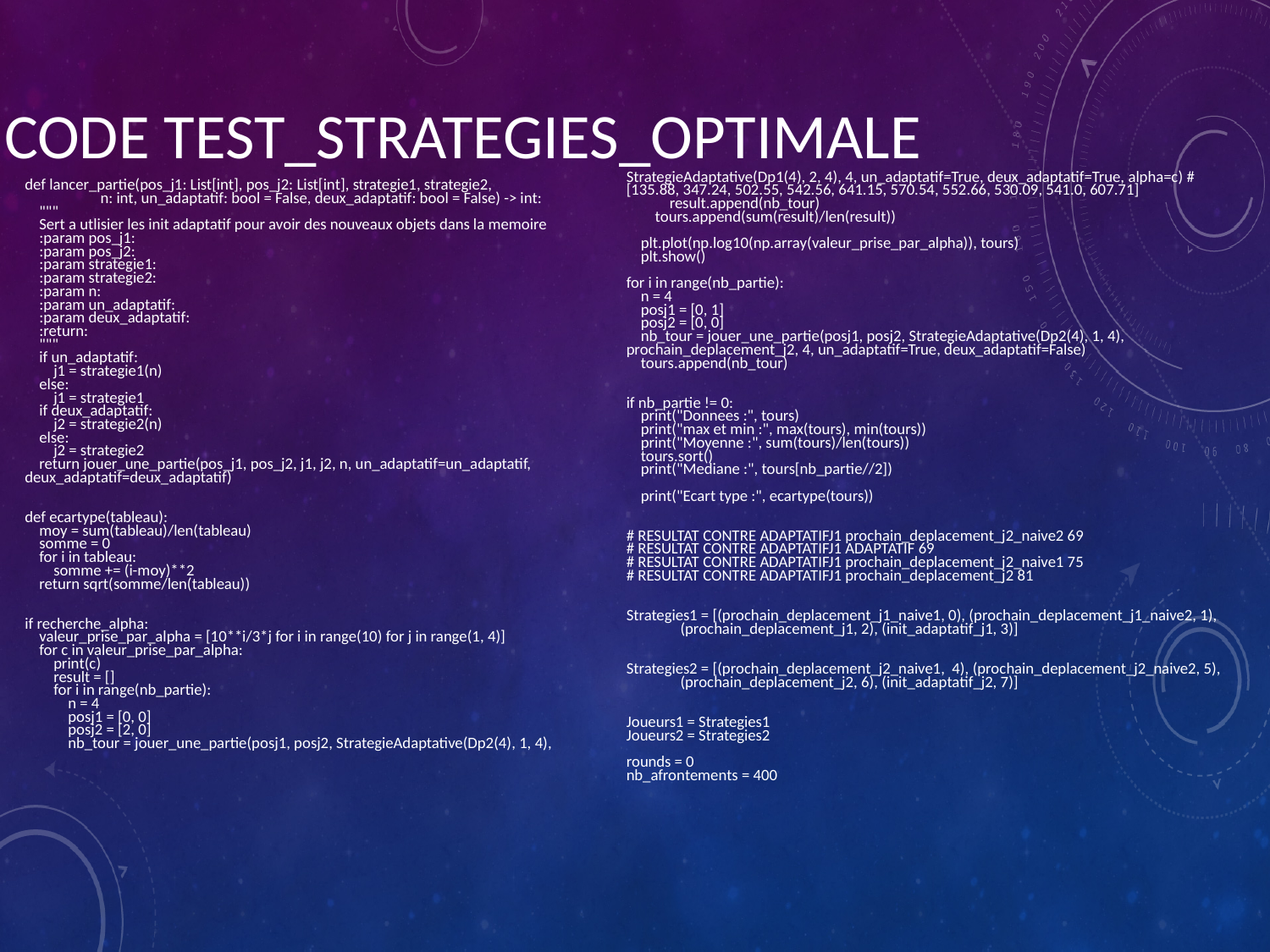

# Code Test_strategies_optimale
StrategieAdaptative(Dp1(4), 2, 4), 4, un_adaptatif=True, deux_adaptatif=True, alpha=c) # [135.88, 347.24, 502.55, 542.56, 641.15, 570.54, 552.66, 530.09, 541.0, 607.71]
            result.append(nb_tour)
        tours.append(sum(result)/len(result))

    plt.plot(np.log10(np.array(valeur_prise_par_alpha)), tours)
    plt.show()

for i in range(nb_partie):
    n = 4
    posj1 = [0, 1]
    posj2 = [0, 0]
    nb_tour = jouer_une_partie(posj1, posj2, StrategieAdaptative(Dp2(4), 1, 4), prochain_deplacement_j2, 4, un_adaptatif=True, deux_adaptatif=False)
    tours.append(nb_tour)

if nb_partie != 0:
    print("Donnees :", tours)
    print("max et min :", max(tours), min(tours))
    print("Moyenne :", sum(tours)/len(tours))
    tours.sort()
    print("Mediane :", tours[nb_partie//2])

    print("Ecart type :", ecartype(tours))

# RESULTAT CONTRE ADAPTATIFJ1 prochain_deplacement_j2_naive2 69
# RESULTAT CONTRE ADAPTATIFJ1 ADAPTATIF 69
# RESULTAT CONTRE ADAPTATIFJ1 prochain_deplacement_j2_naive1 75
# RESULTAT CONTRE ADAPTATIFJ1 prochain_deplacement_j2 81

Strategies1 = [(prochain_deplacement_j1_naive1, 0), (prochain_deplacement_j1_naive2, 1),
               (prochain_deplacement_j1, 2), (init_adaptatif_j1, 3)]

Strategies2 = [(prochain_deplacement_j2_naive1,  4), (prochain_deplacement_j2_naive2, 5),
               (prochain_deplacement_j2, 6), (init_adaptatif_j2, 7)]

Joueurs1 = Strategies1
Joueurs2 = Strategies2

rounds = 0
nb_afrontements = 400

def lancer_partie(pos_j1: List[int], pos_j2: List[int], strategie1, strategie2,
                     n: int, un_adaptatif: bool = False, deux_adaptatif: bool = False) -> int:
    """
    Sert a utlisier les init adaptatif pour avoir des nouveaux objets dans la memoire
    :param pos_j1:
    :param pos_j2:
    :param strategie1:
    :param strategie2:
    :param n:
    :param un_adaptatif:
    :param deux_adaptatif:
    :return:
    """
    if un_adaptatif:
        j1 = strategie1(n)
    else:
        j1 = strategie1
    if deux_adaptatif:
        j2 = strategie2(n)
    else:
        j2 = strategie2
    return jouer_une_partie(pos_j1, pos_j2, j1, j2, n, un_adaptatif=un_adaptatif, deux_adaptatif=deux_adaptatif)

def ecartype(tableau):
    moy = sum(tableau)/len(tableau)
    somme = 0
    for i in tableau:
        somme += (i-moy)**2
    return sqrt(somme/len(tableau))

if recherche_alpha:
    valeur_prise_par_alpha = [10**i/3*j for i in range(10) for j in range(1, 4)]
    for c in valeur_prise_par_alpha:
        print(c)
        result = []
        for i in range(nb_partie):
            n = 4
            posj1 = [0, 0]
            posj2 = [2, 0]
            nb_tour = jouer_une_partie(posj1, posj2, StrategieAdaptative(Dp2(4), 1, 4),
42